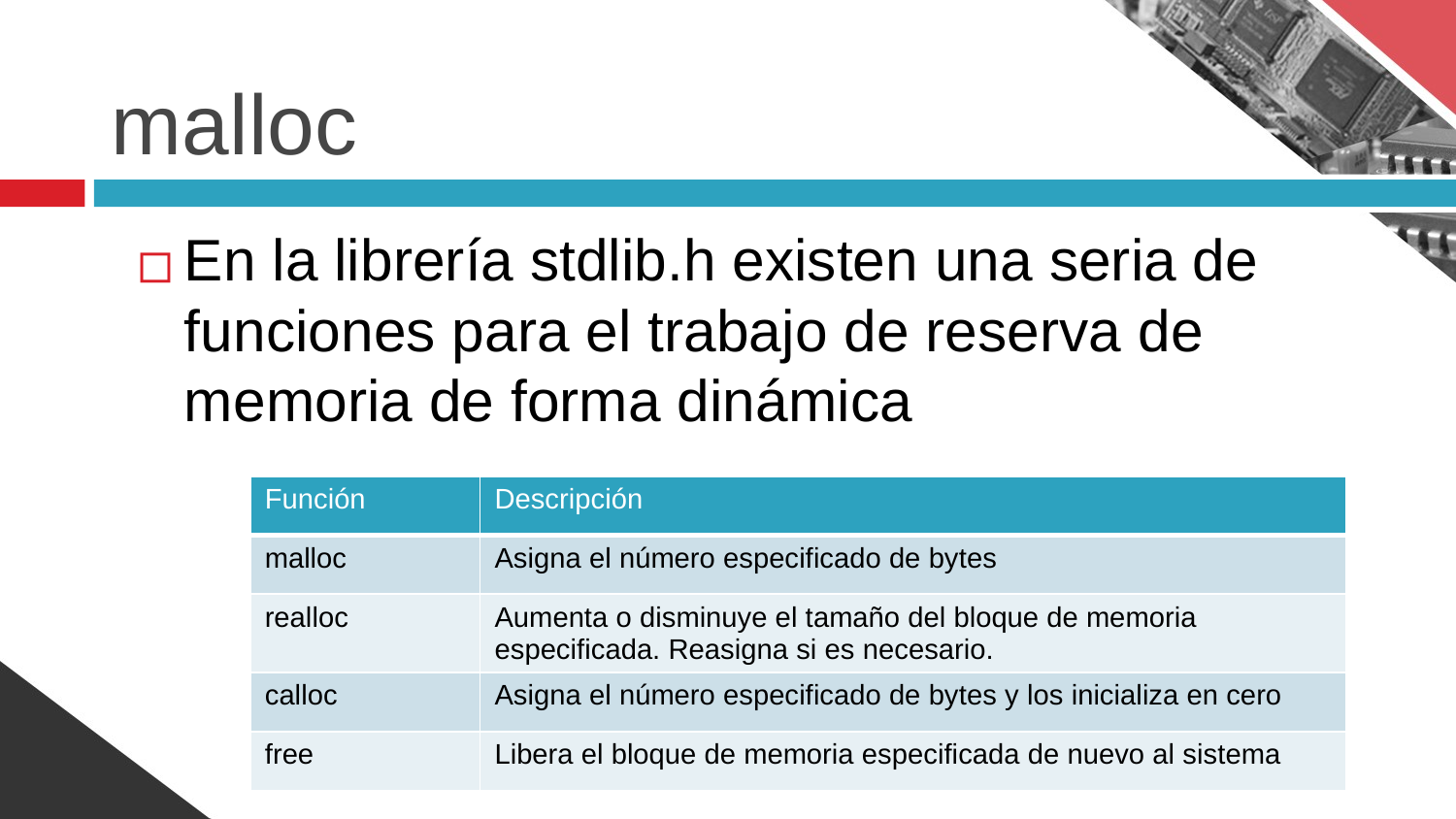

# malloc
En la librería stdlib.h existen una seria de funciones para el trabajo de reserva de memoria de forma dinámica
| Función | Descripción |
| --- | --- |
| malloc | Asigna el número especificado de bytes |
| realloc | Aumenta o disminuye el tamaño del bloque de memoria especificada. Reasigna si es necesario. |
| calloc | Asigna el número especificado de bytes y los inicializa en cero |
| free | Libera el bloque de memoria especificada de nuevo al sistema |